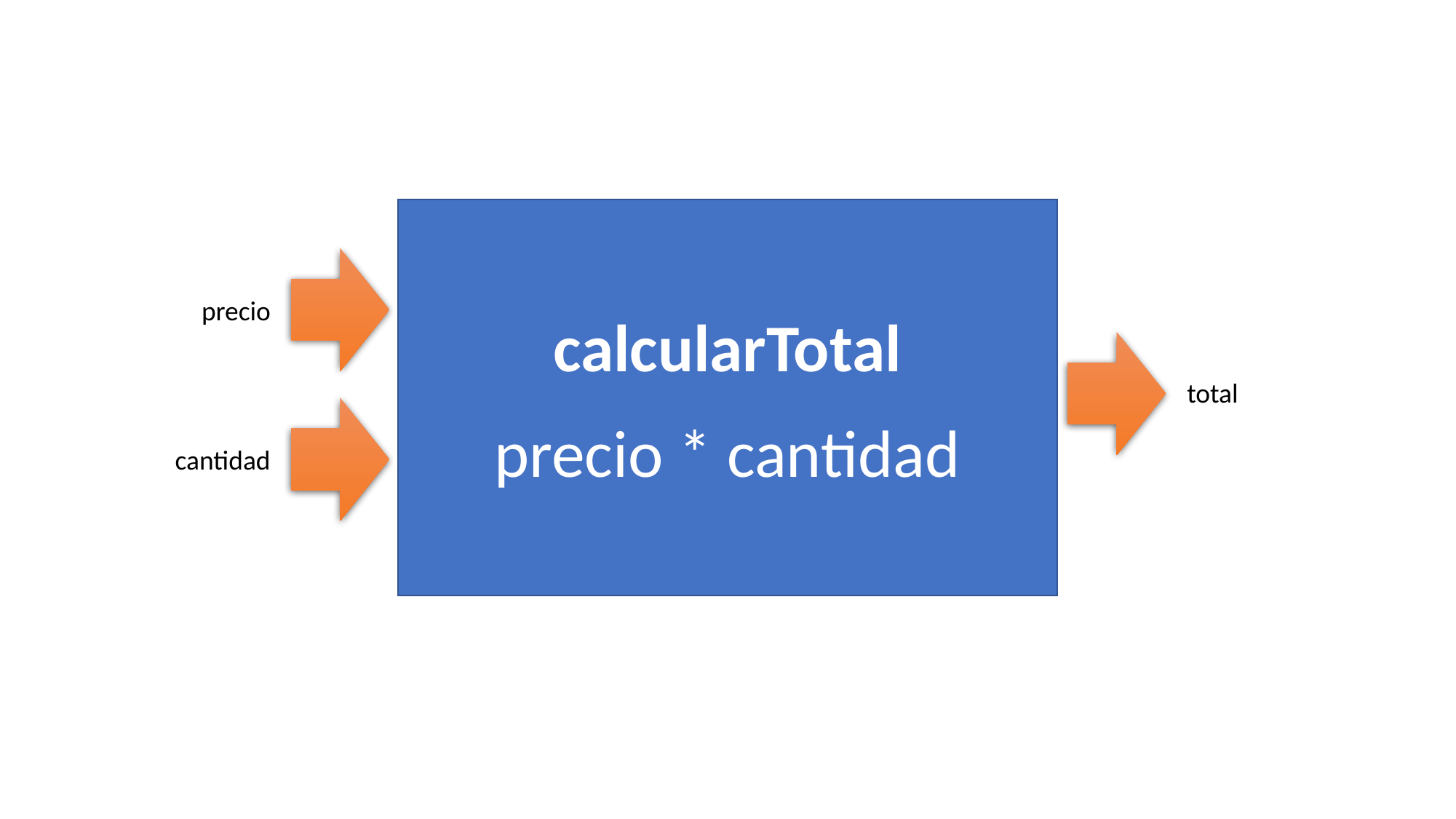

calcularTotal

precio * cantidad

precio

total

cantidad